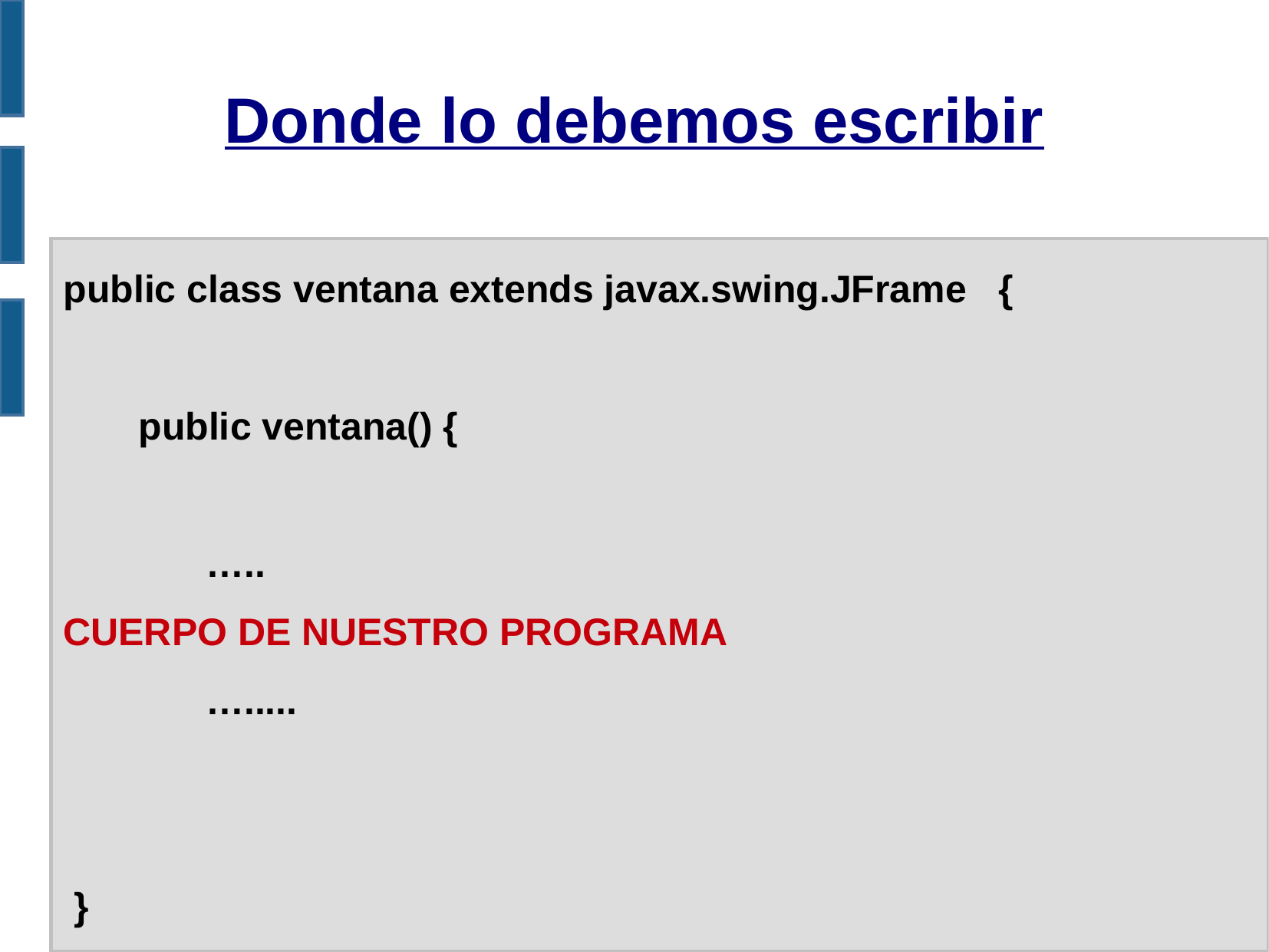

Donde lo debemos escribir

public class ventana extends javax.swing.JFrame   {

       public ventana() {

		…..
CUERPO DE NUESTRO PROGRAMA
		….....

 }